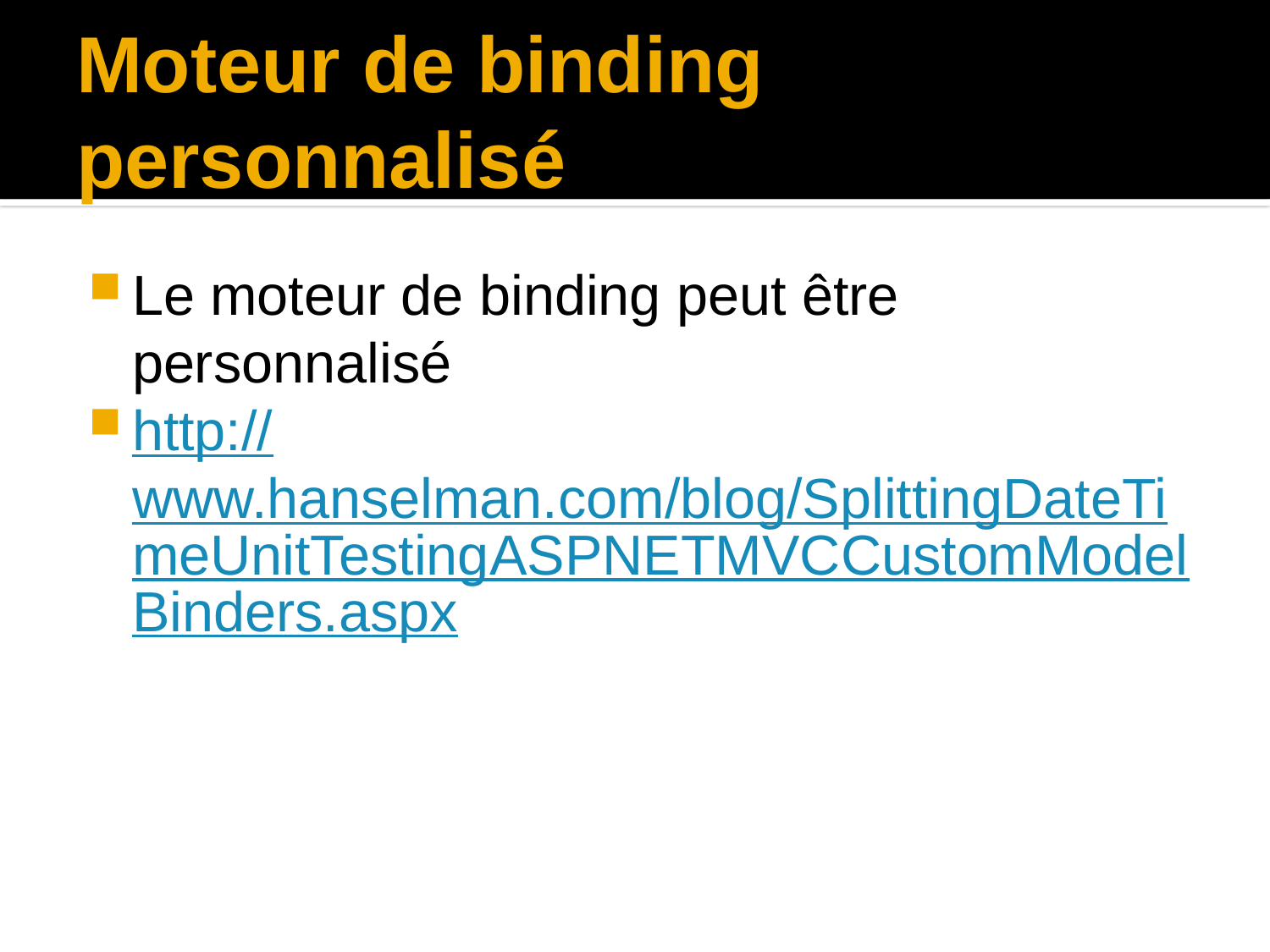

# Moteur de binding personnalisé
Le moteur de binding peut être personnalisé
http://www.hanselman.com/blog/SplittingDateTimeUnitTestingASPNETMVCCustomModelBinders.aspx